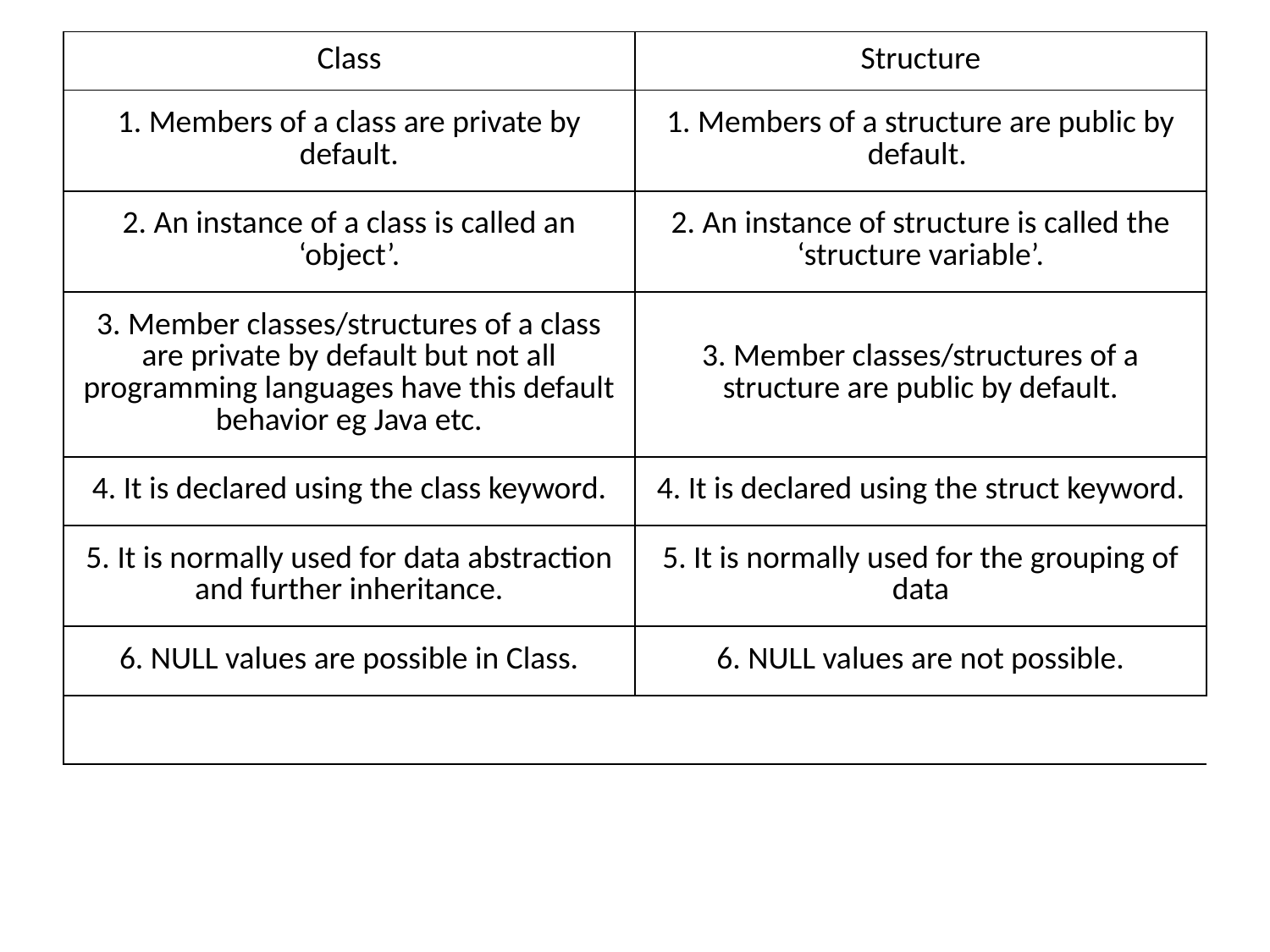

| Class | Structure |
| --- | --- |
| 1. Members of a class are private by default. | 1. Members of a structure are public by default. |
| 2. An instance of a class is called an ‘object’. | 2. An instance of structure is called the ‘structure variable’. |
| 3. Member classes/structures of a class are private by default but not all programming languages have this default behavior eg Java etc. | 3. Member classes/structures of a structure are public by default. |
| 4. It is declared using the class keyword. | 4. It is declared using the struct keyword. |
| 5. It is normally used for data abstraction and further inheritance. | 5. It is normally used for the grouping of data |
| 6. NULL values are possible in Class. | 6. NULL values are not possible. |
|  |  |
#